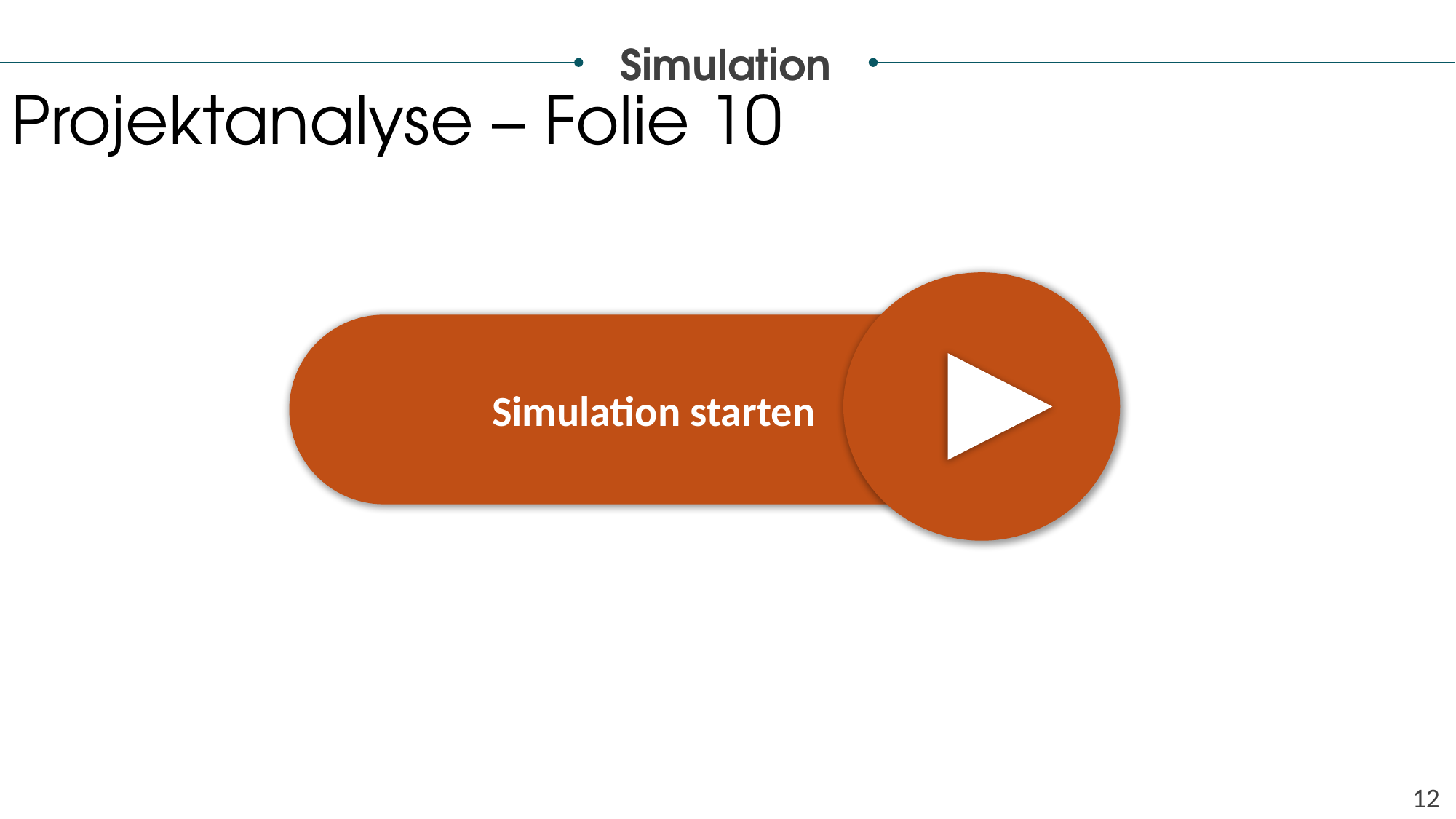

Simulation
Projektanalyse – Folie 10

Simulation starten

12